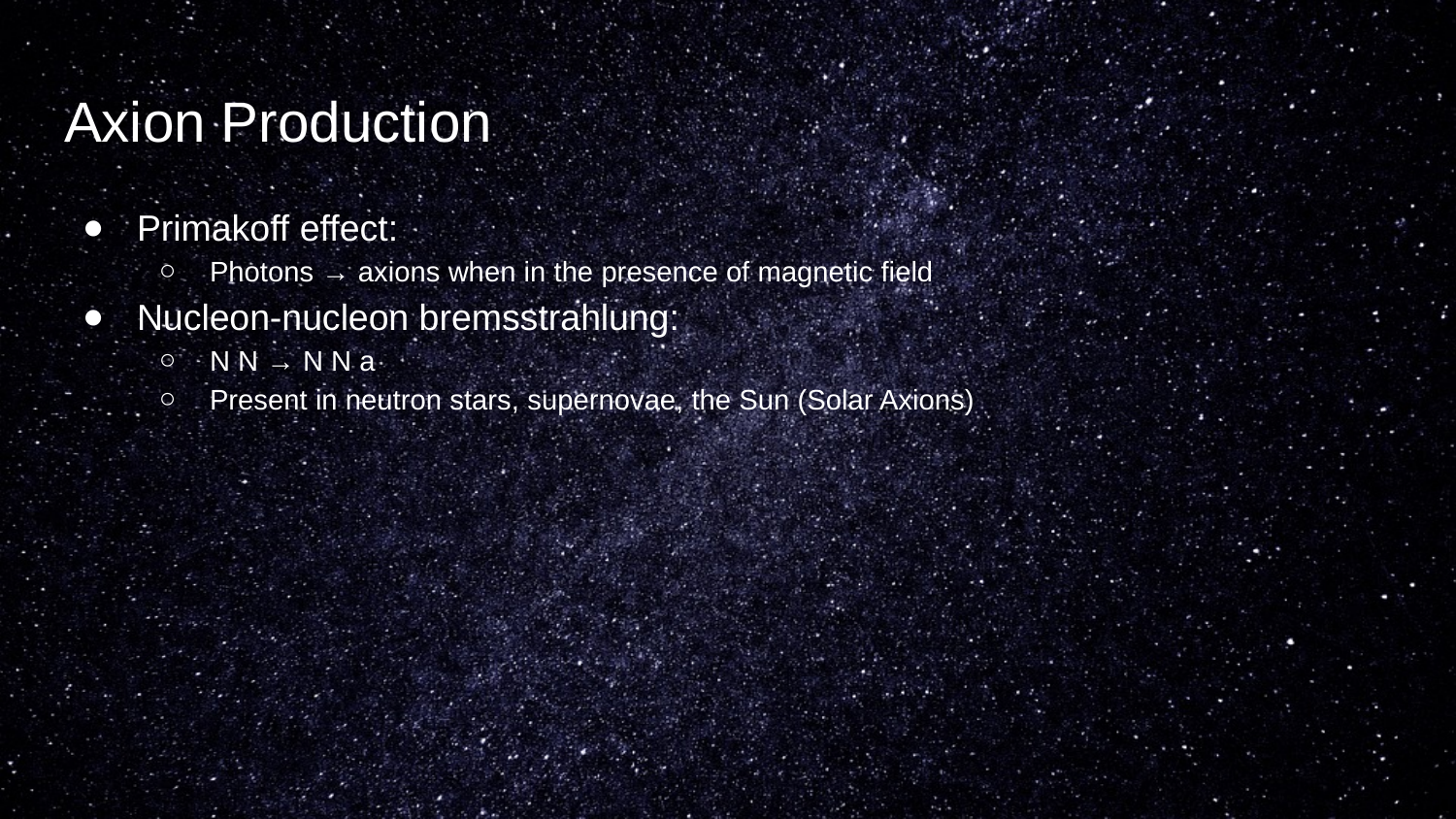

# Axion Production
Primakoff effect:
Photons → axions when in the presence of magnetic field
Nucleon-nucleon bremsstrahlung:
N N → N N a
Present in neutron stars, supernovae, the Sun (Solar Axions)